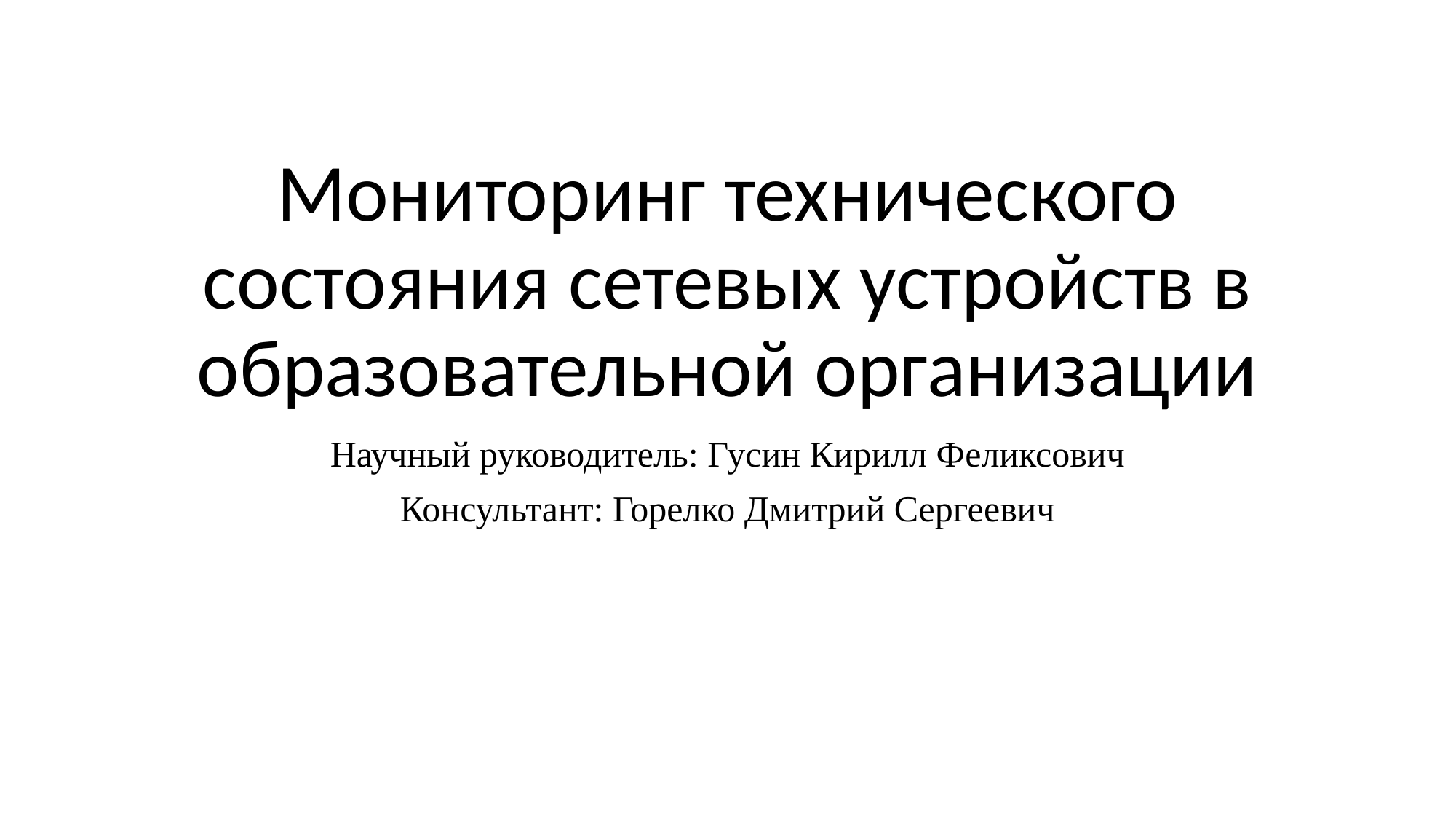

# Мониторинг технического состояния сетевых устройств в образовательной организации
Научный руководитель: Гусин Кирилл Феликсович
Консультант: Горелко Дмитрий Сергеевич